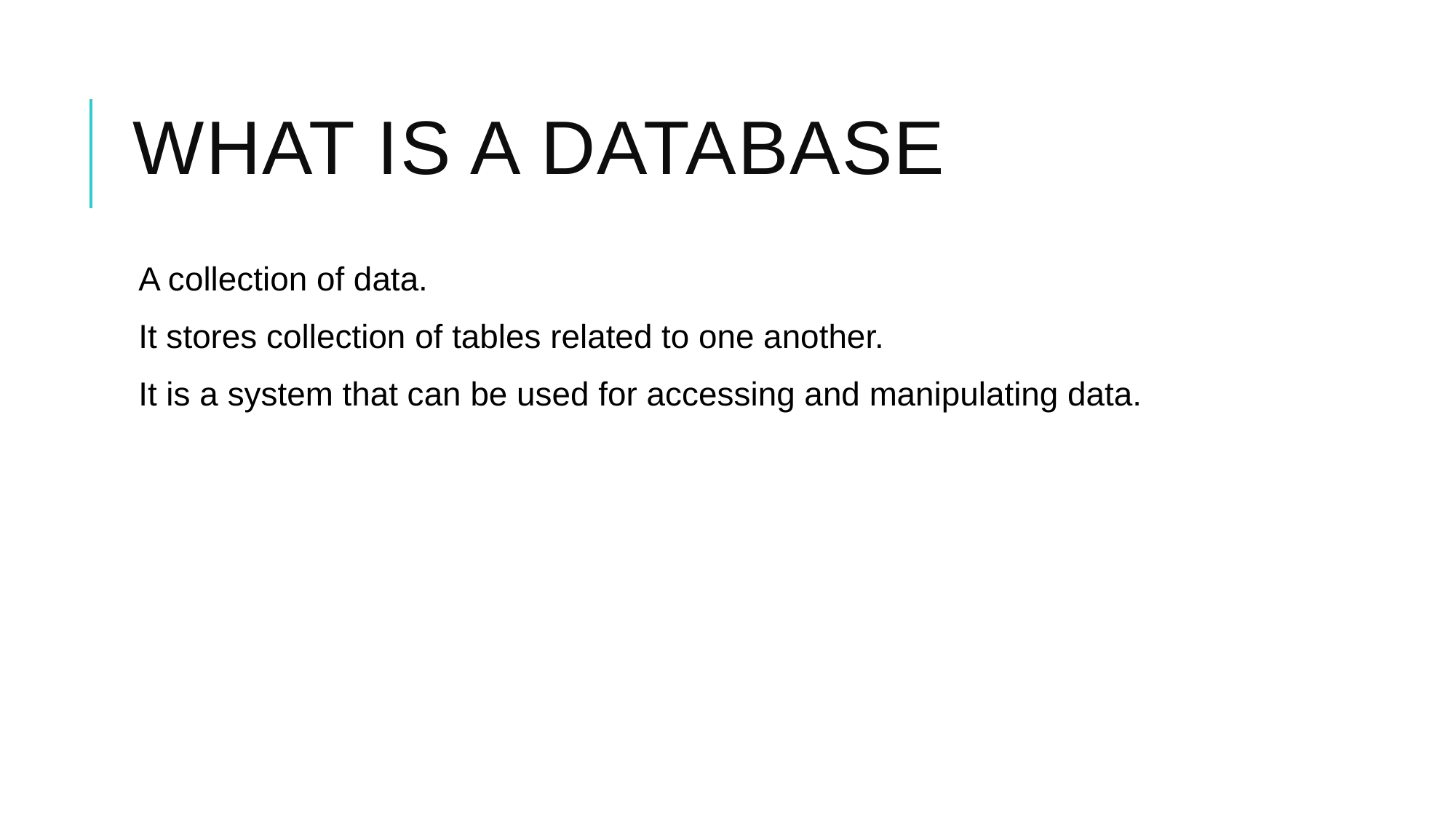

# What is a Database
A collection of data.
It stores collection of tables related to one another.
It is a system that can be used for accessing and manipulating data.